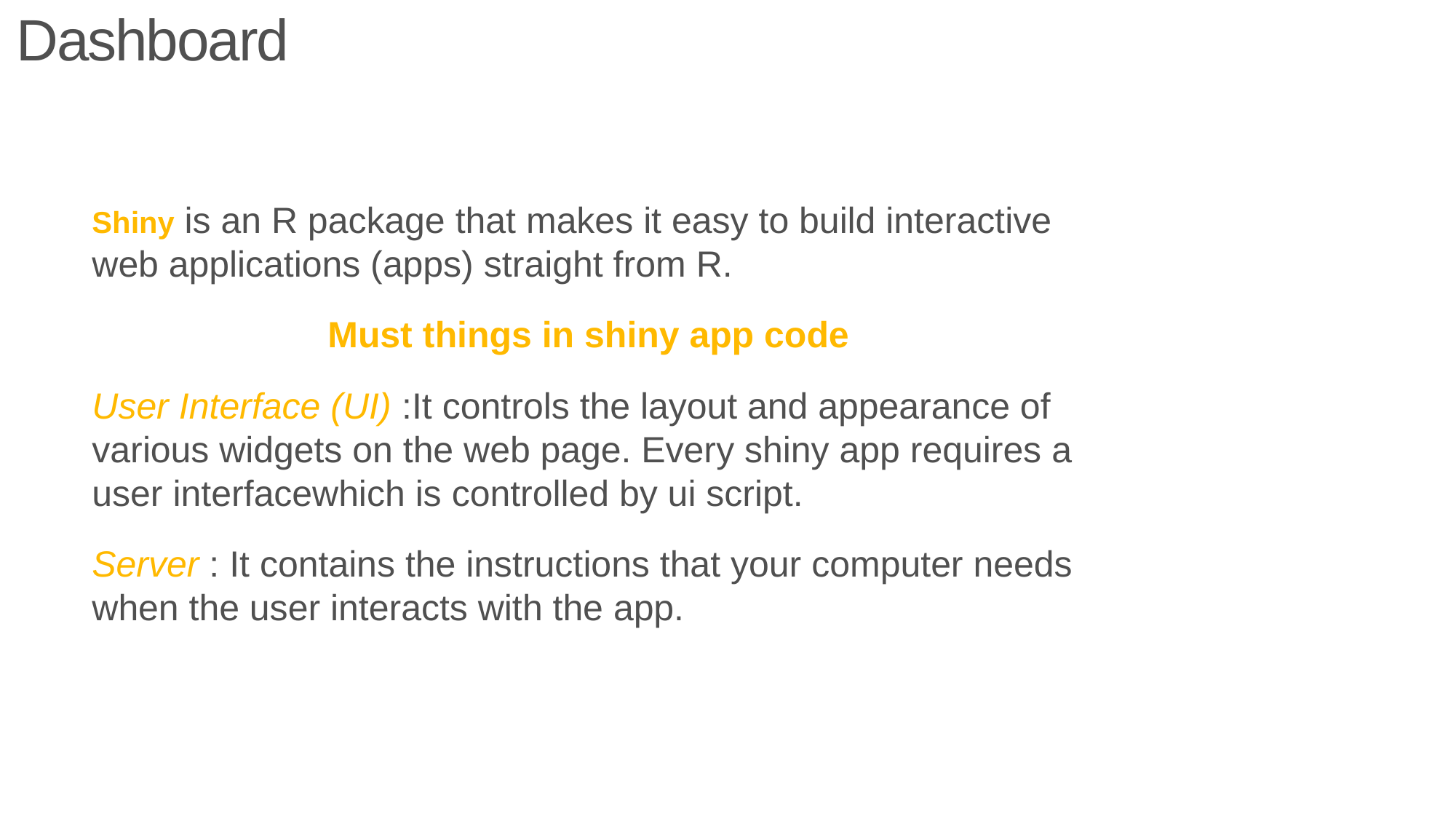

# Dashboard
Shiny is an R package that makes it easy to build interactive web applications (apps) straight from R.
Must things in shiny app code
User Interface (UI) :It controls the layout and appearance of various widgets on the web page. Every shiny app requires a user interfacewhich is controlled by ui script.
Server : It contains the instructions that your computer needs when the user interacts with the app.